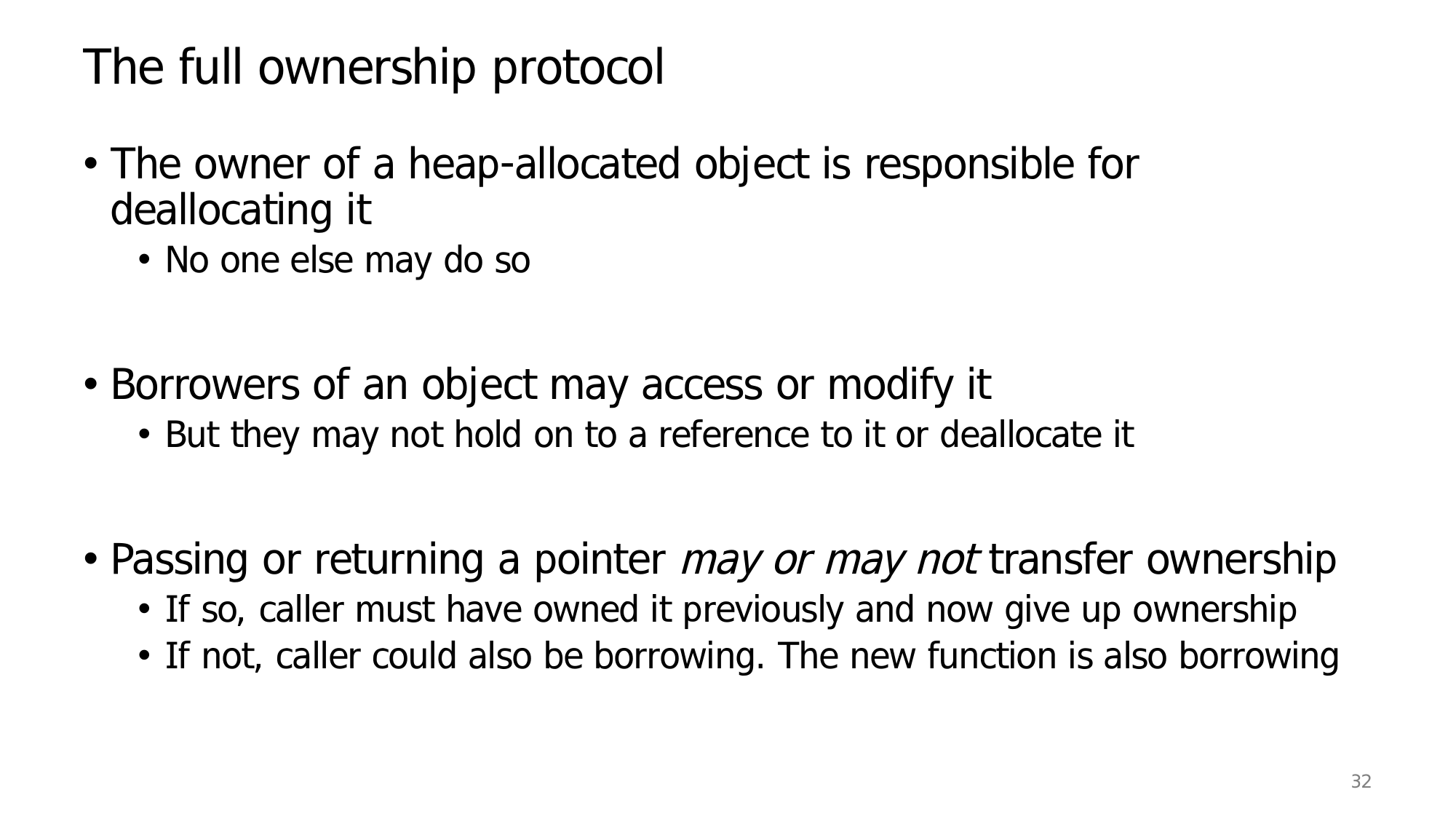

# The full ownership protocol
The owner of a heap-allocated object is responsible for deallocating it
No one else may do so

Borrowers of an object may access or modify it
But they may not hold on to a reference to it or deallocate it

Passing or returning a pointer may or may not transfer ownership
If so, caller must have owned it previously and now give up ownership
If not, caller could also be borrowing. The new function is also borrowing

32